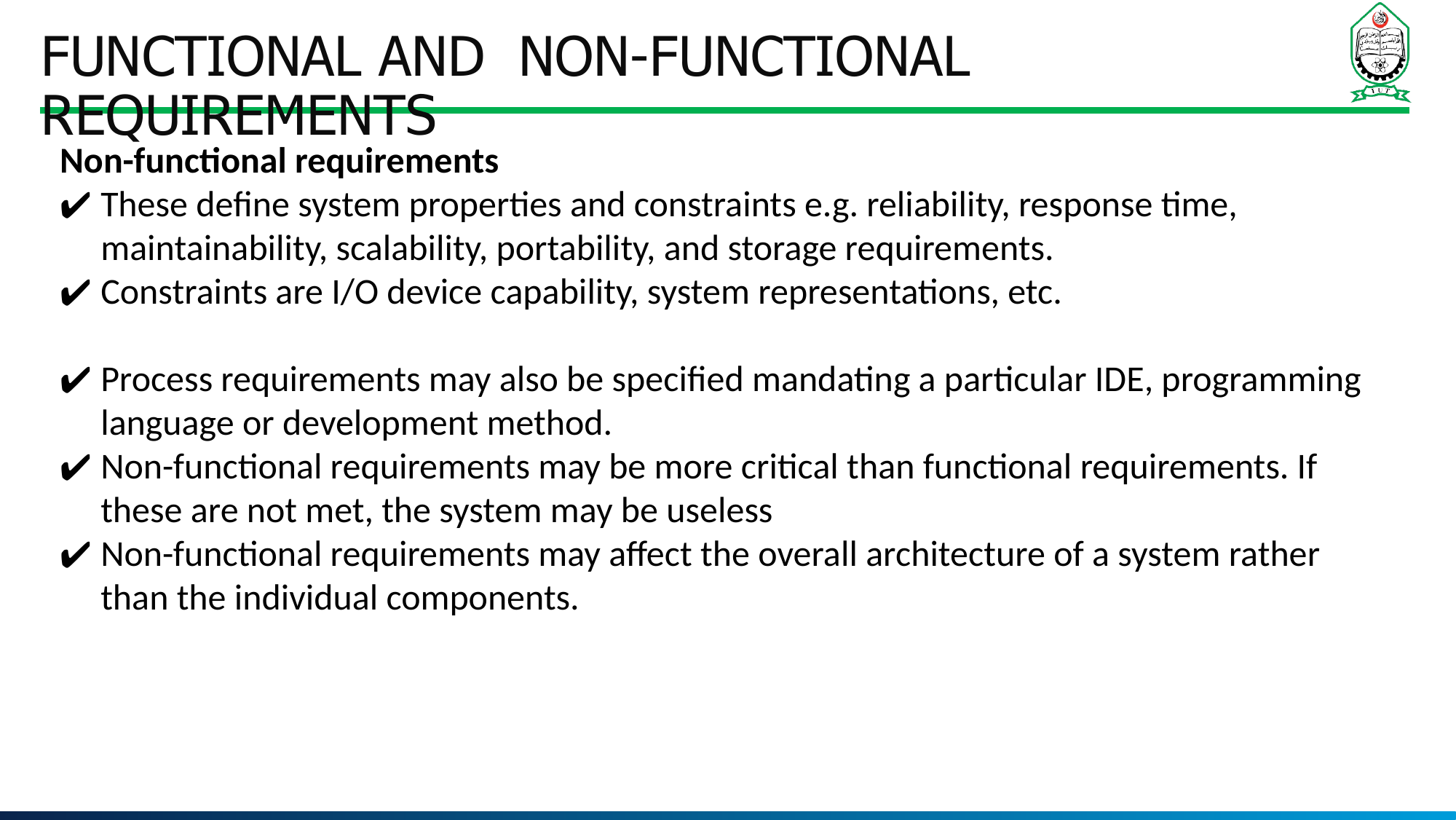

# Functional and  Non-functional requirements
Non-functional requirements
These define system properties and constraints e.g. reliability, response time, maintainability, scalability, portability, and storage requirements.
Constraints are I/O device capability, system representations, etc.

Process requirements may also be specified mandating a particular IDE, programming language or development method.
Non-functional requirements may be more critical than functional requirements. If these are not met, the system may be useless
Non-functional requirements may affect the overall architecture of a system rather than the individual components.